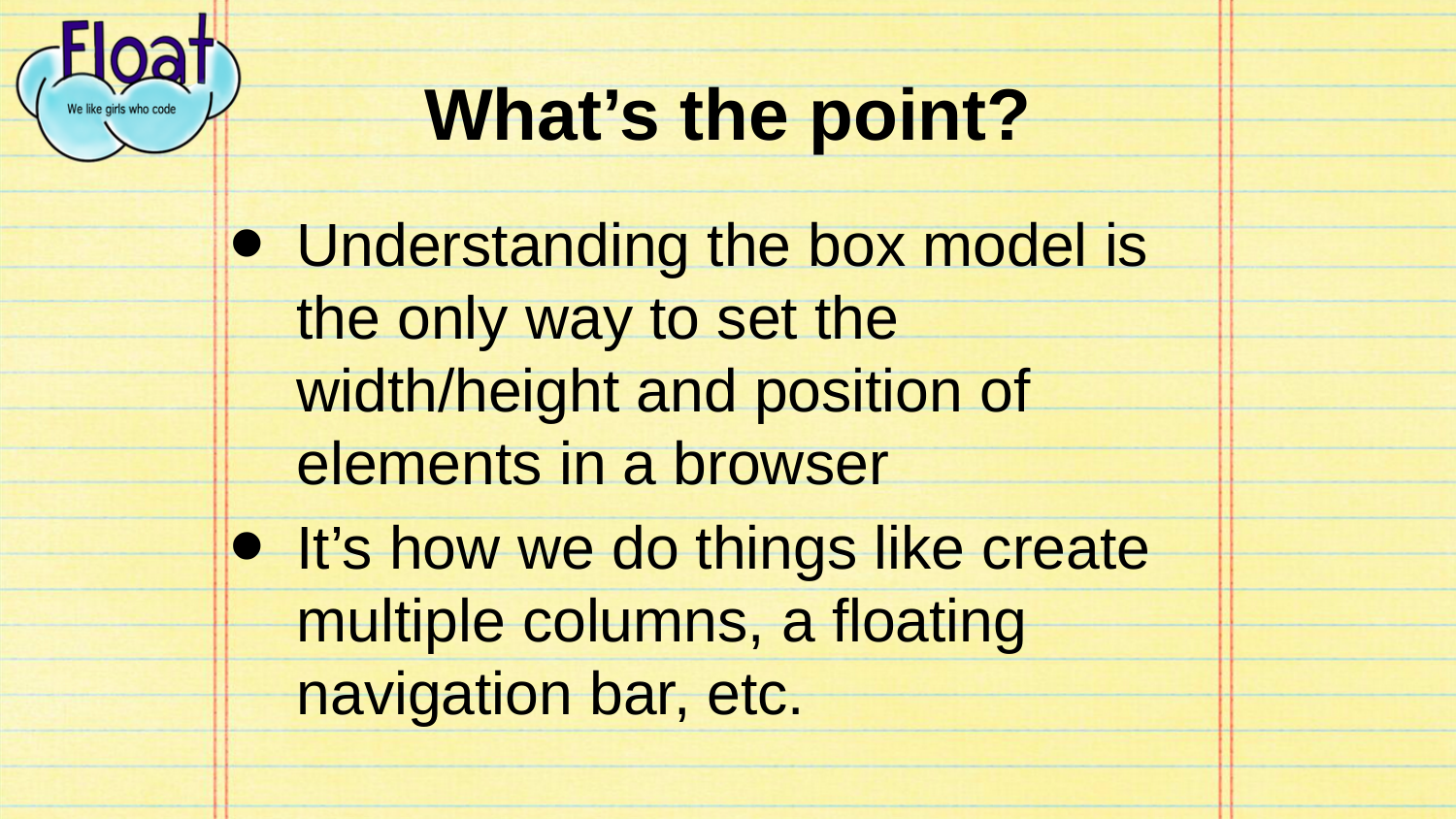

# What’s the point?
Understanding the box model is the only way to set the width/height and position of elements in a browser
It’s how we do things like create multiple columns, a floating navigation bar, etc.